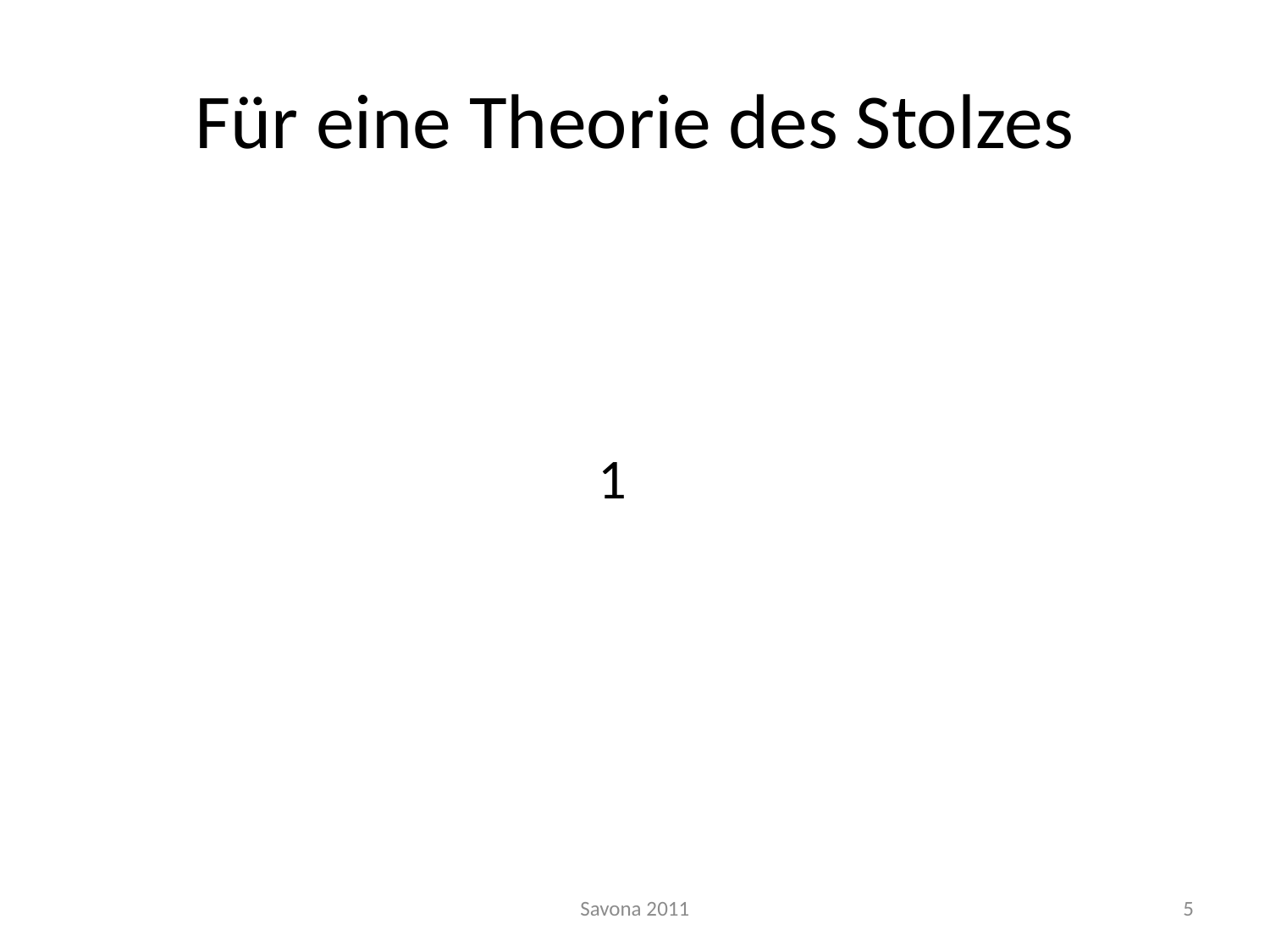

# Für eine Theorie des Stolzes
1
Savona 2011
5